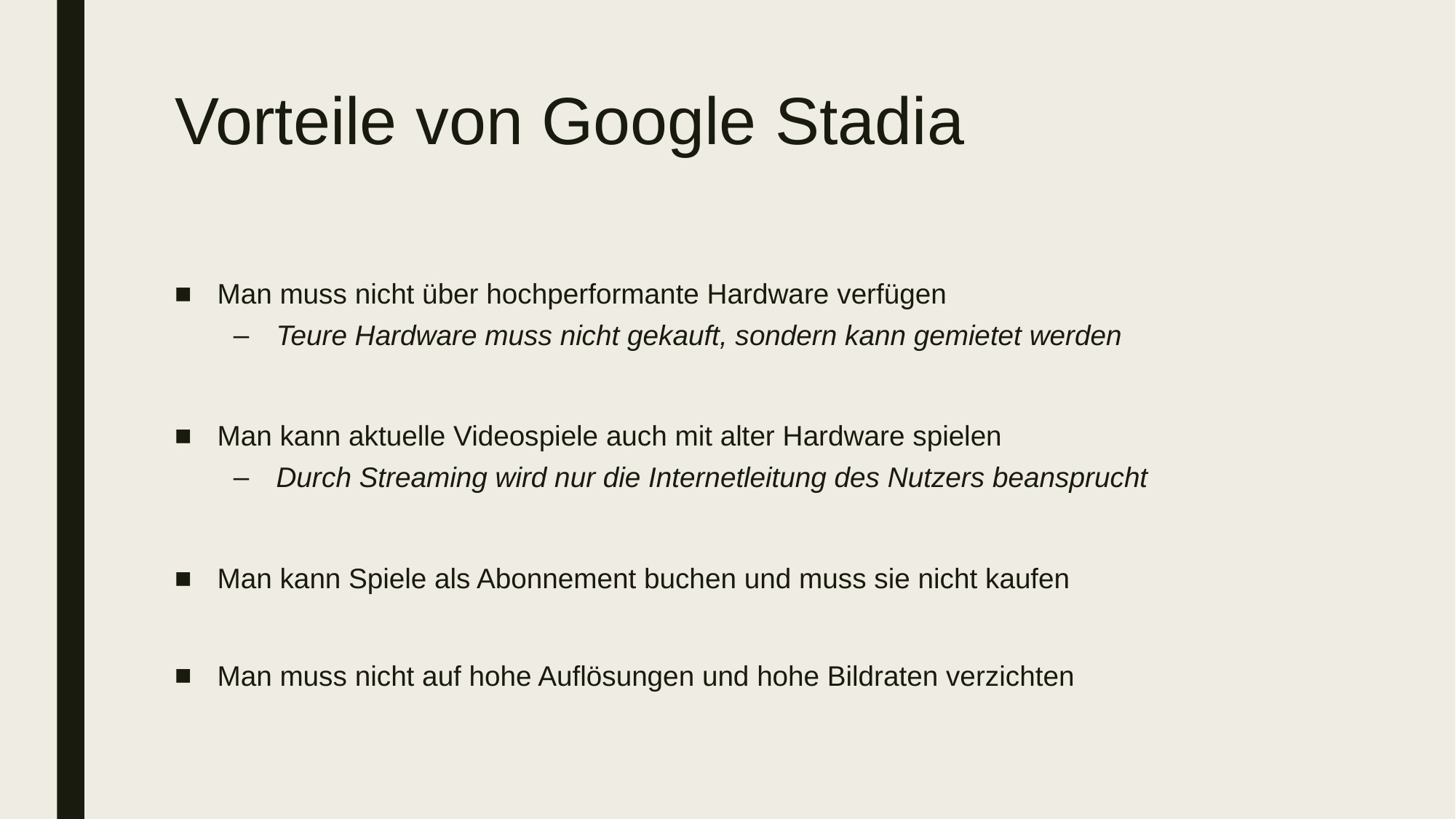

# Vorteile von Google Stadia
Man muss nicht über hochperformante Hardware verfügen
Teure Hardware muss nicht gekauft, sondern kann gemietet werden

Man kann aktuelle Videospiele auch mit alter Hardware spielen
Durch Streaming wird nur die Internetleitung des Nutzers beansprucht

Man kann Spiele als Abonnement buchen und muss sie nicht kaufen

Man muss nicht auf hohe Auflösungen und hohe Bildraten verzichten